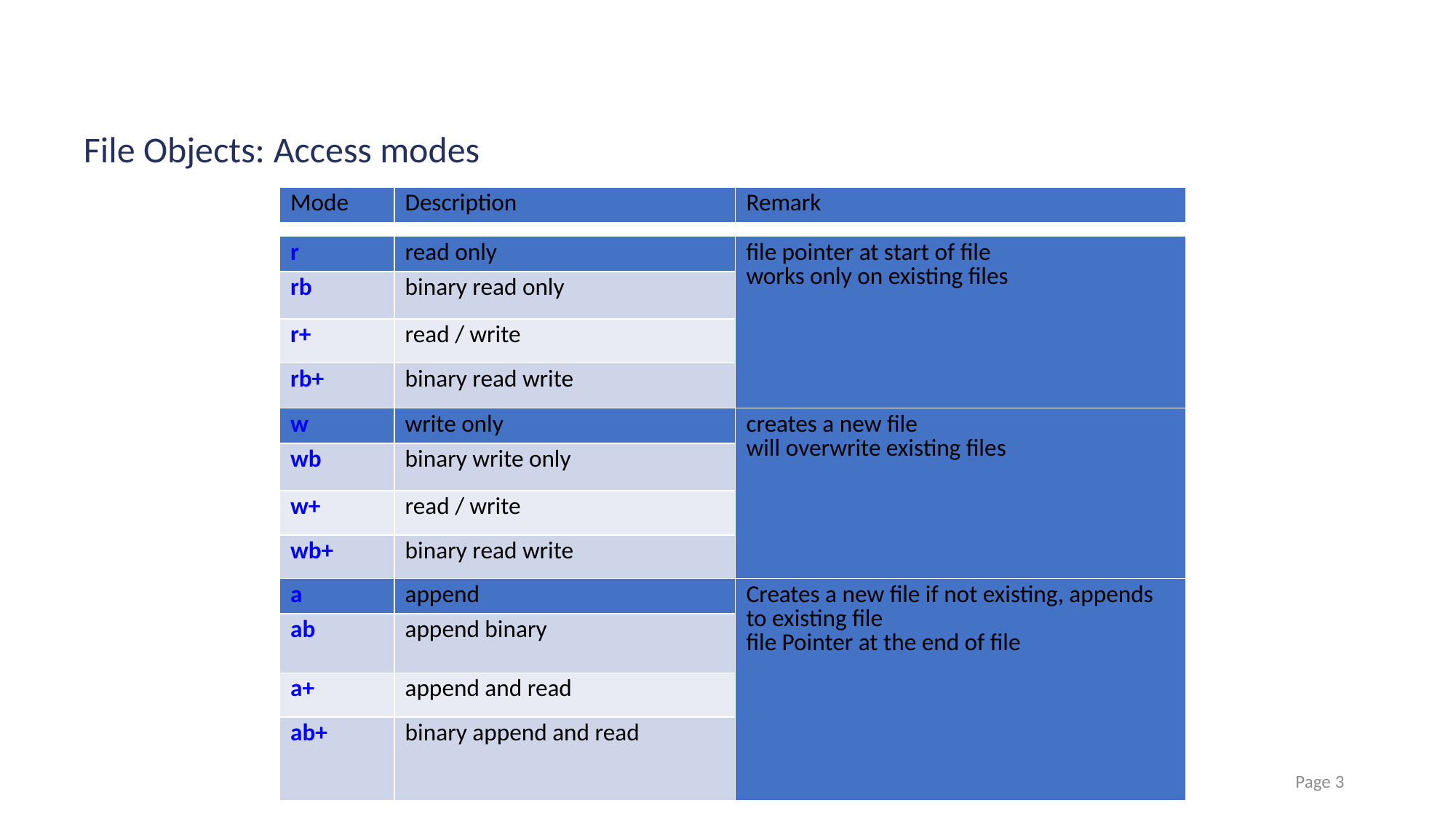

# File Objects: Access modes
| Mode | Description | Remark |
| --- | --- | --- |
| r | read only | file pointer at start of file works only on existing files |
| --- | --- | --- |
| rb | binary read only |  |
| r+ | read / write |  |
| rb+ | binary read write |  |
| w | write only | creates a new file will overwrite existing files |
| --- | --- | --- |
| wb | binary write only |  |
| w+ | read / write |  |
| wb+ | binary read write |  |
| a | append | Creates a new file if not existing, appends to existing file file Pointer at the end of file |
| --- | --- | --- |
| ab | append binary |  |
| a+ | append and read |  |
| ab+ | binary append and read |  |
 Page 3